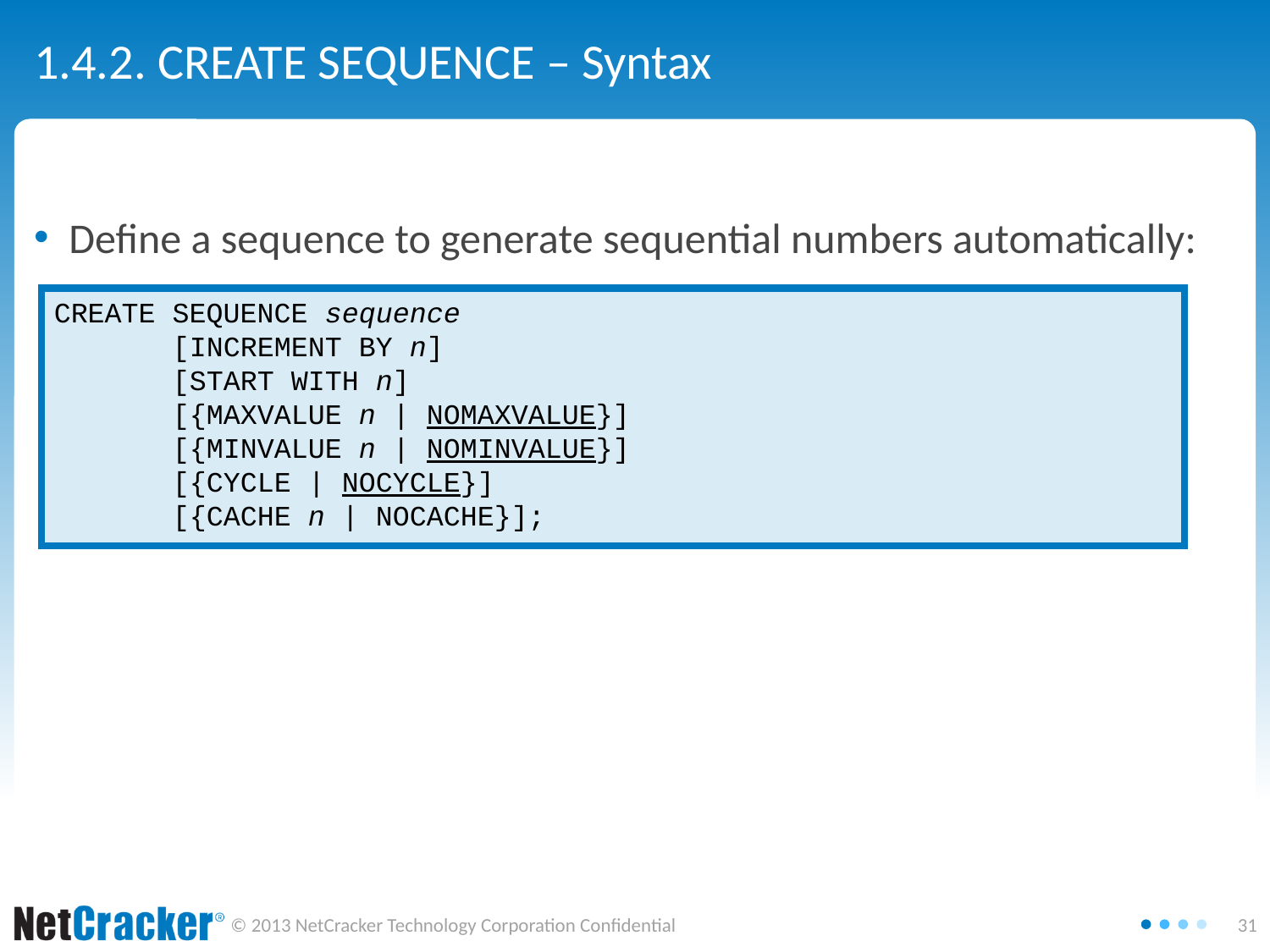

# 1.4.2. CREATE SEQUENCE – Syntax

Define a sequence to generate sequential numbers automatically:

CREATE SEQUENCE sequence
       [INCREMENT BY n]
       [START WITH n]
       [{MAXVALUE n | NOMAXVALUE}]
       [{MINVALUE n | NOMINVALUE}]
       [{CYCLE | NOCYCLE}]
       [{CACHE n | NOCACHE}];